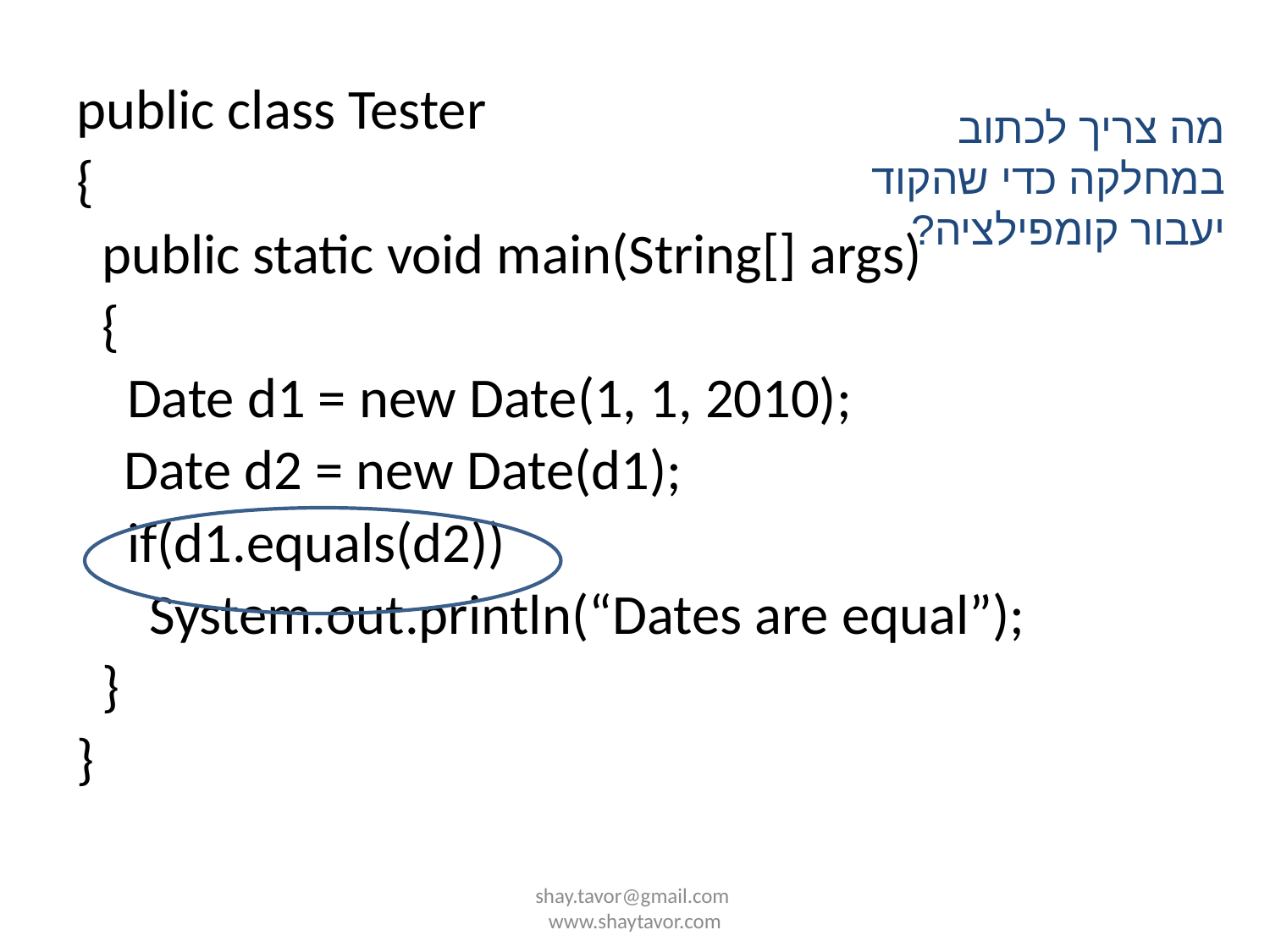

public class Tester
{
  public static void main(String[] args)
  {
    Date d1 = new Date(1, 1, 2010);
	Date d2 = new Date(d1);
    if(d1.equals(d2))
	  System.out.println(“Dates are equal”);
  }
}

מה צריך לכתוב במחלקה כדי שהקוד יעבור קומפילציה?

shay.tavor@gmail.com  www.shaytavor.com